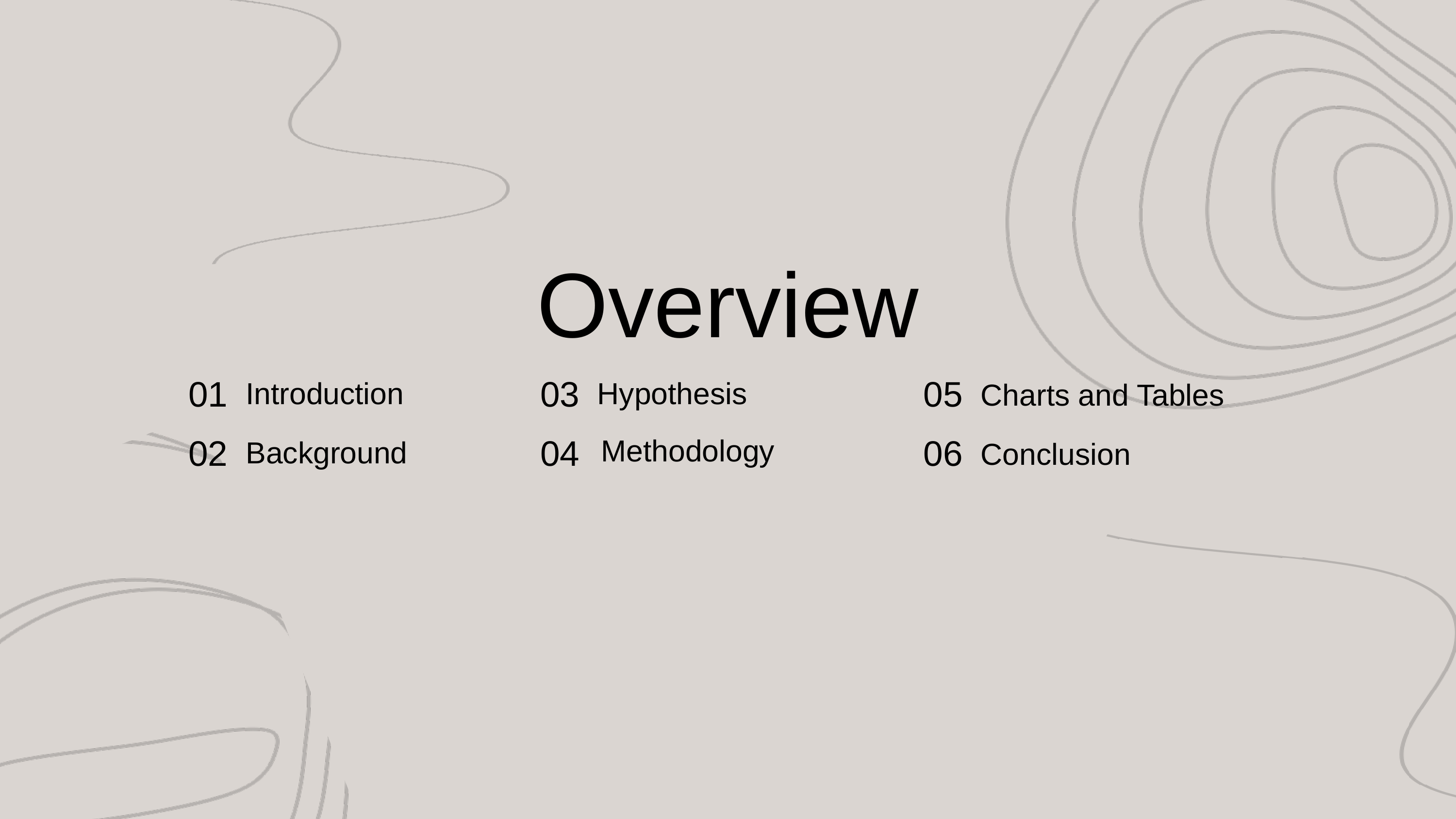

Overview
01
03
05
Introduction
Hypothesis
Charts and Tables
02
04
06
Methodology
Background
Conclusion